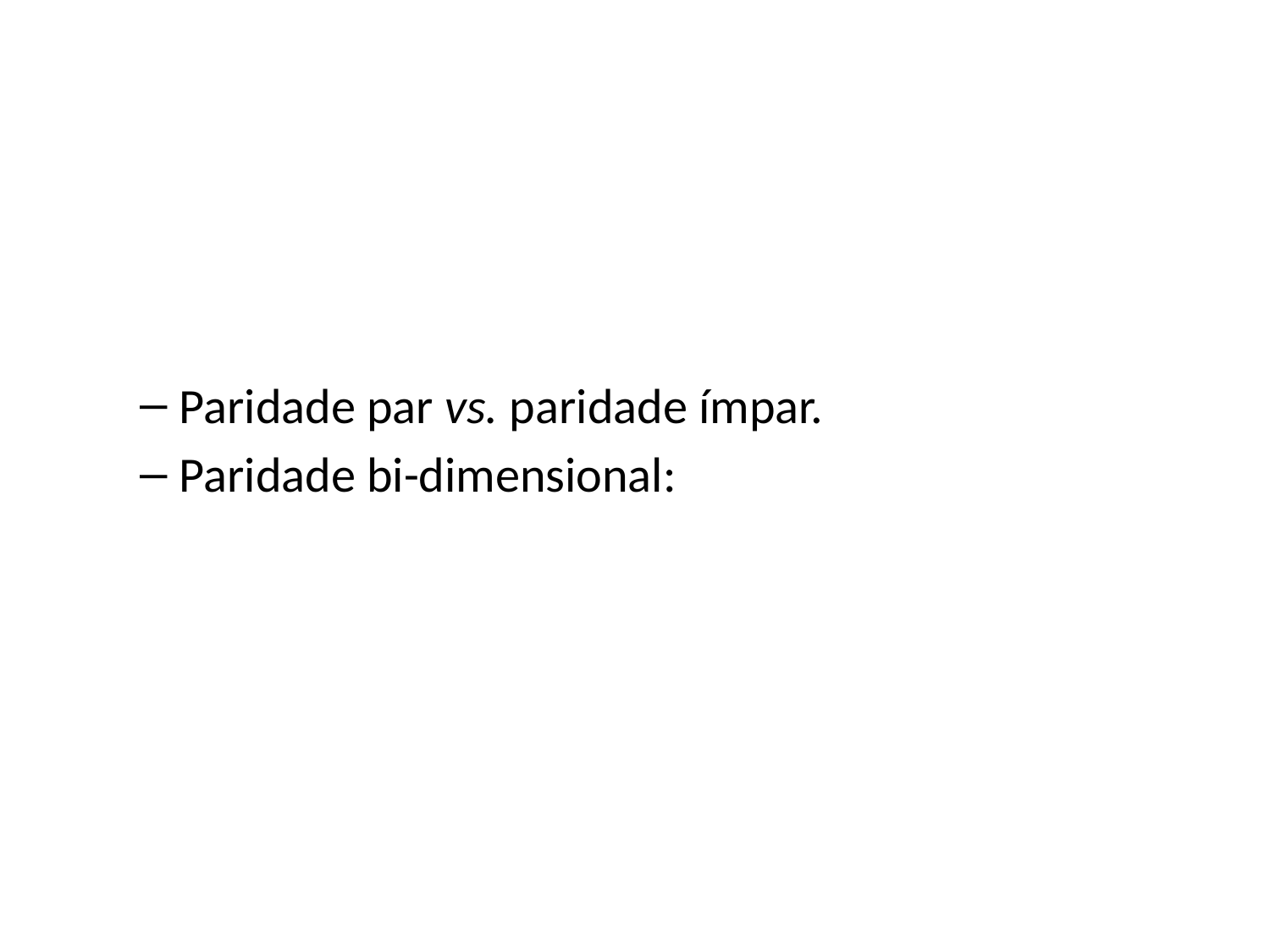

Paridade par vs. paridade ímpar.
Paridade bi-dimensional: